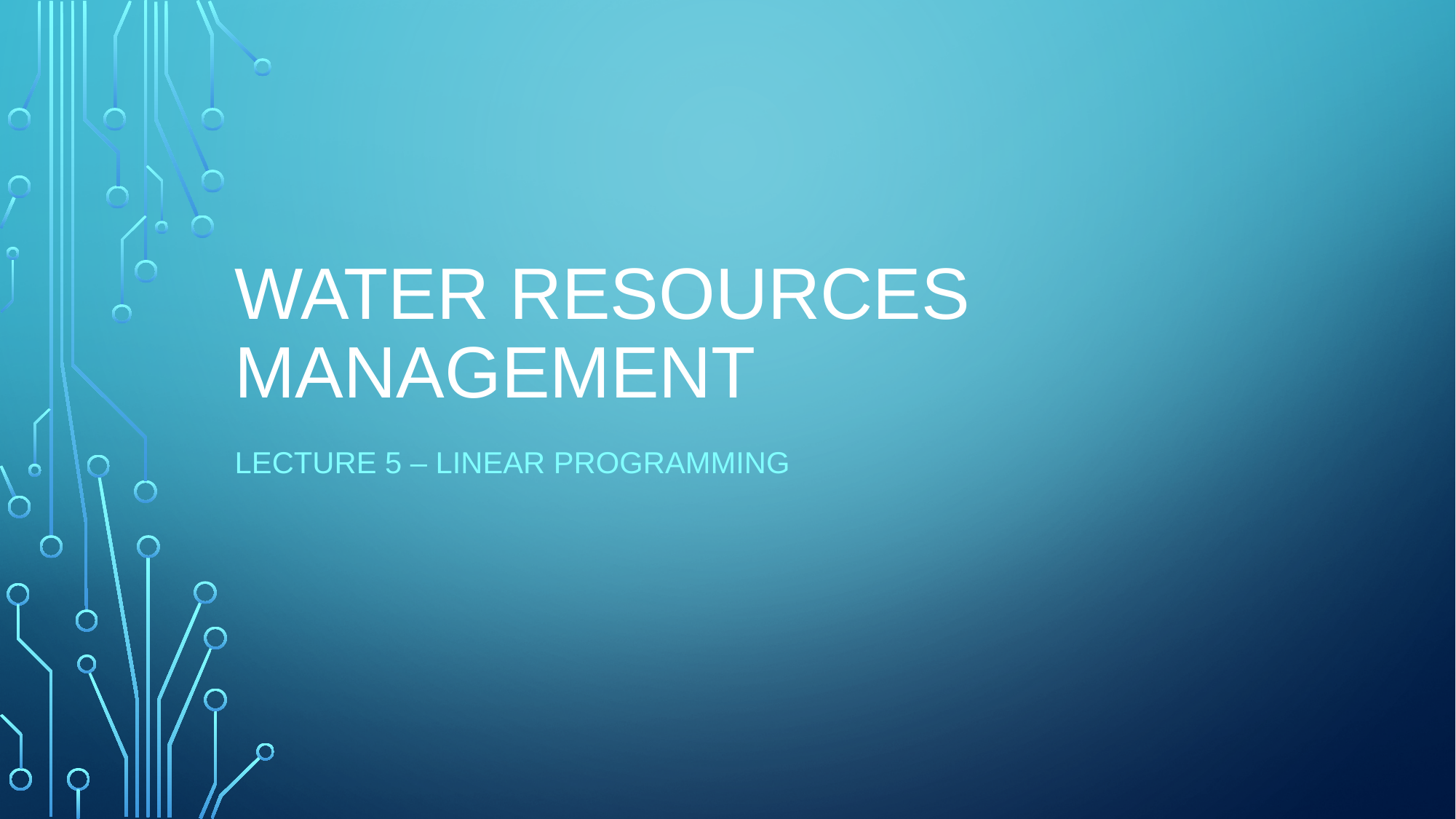

# Water Resources Management
Lecture 5 – linear programming